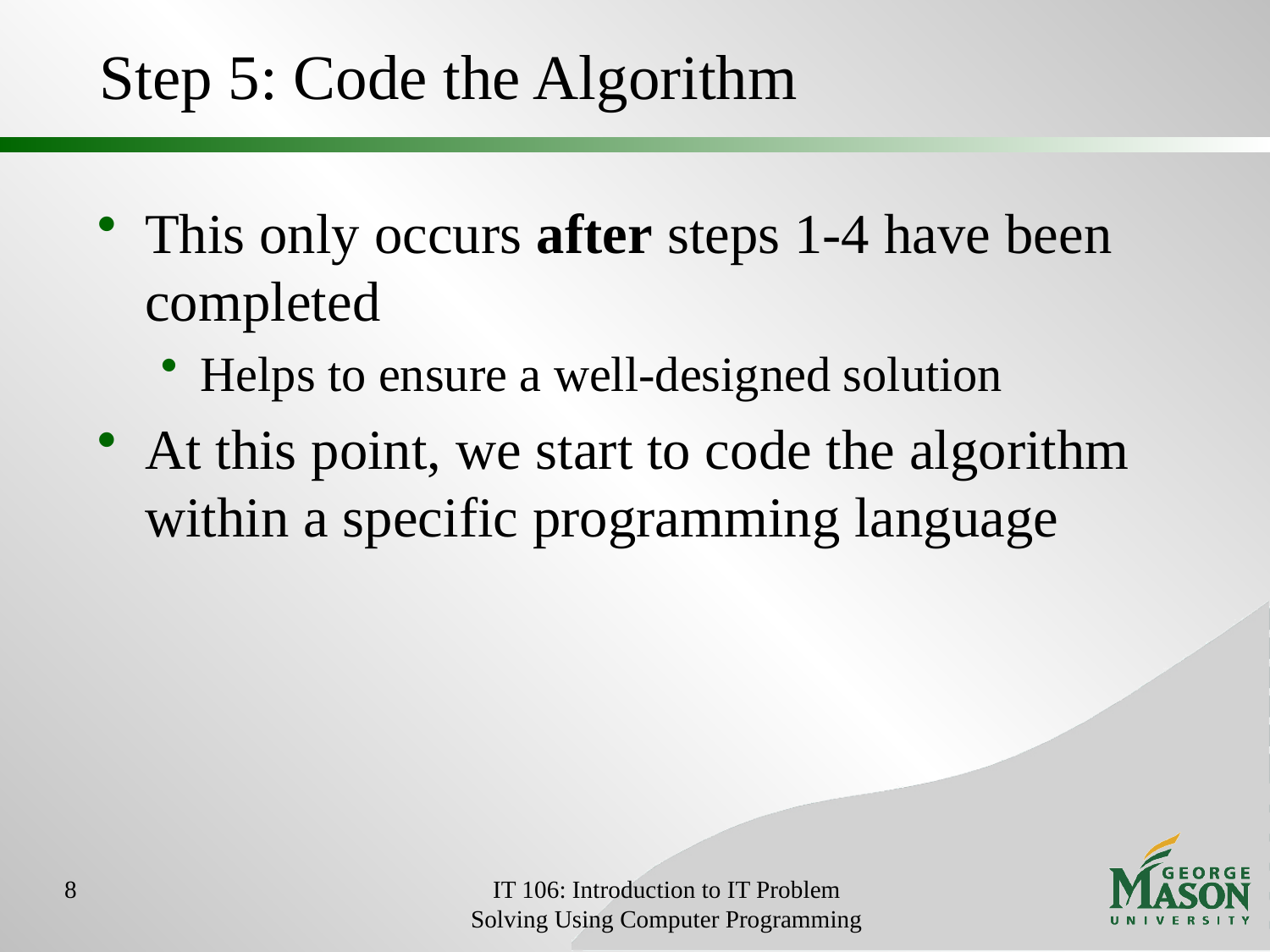

# Step 5: Code the Algorithm
This only occurs after steps 1-4 have been completed
Helps to ensure a well-designed solution
At this point, we start to code the algorithm within a specific programming language
8
IT 106: Introduction to IT Problem Solving Using Computer Programming